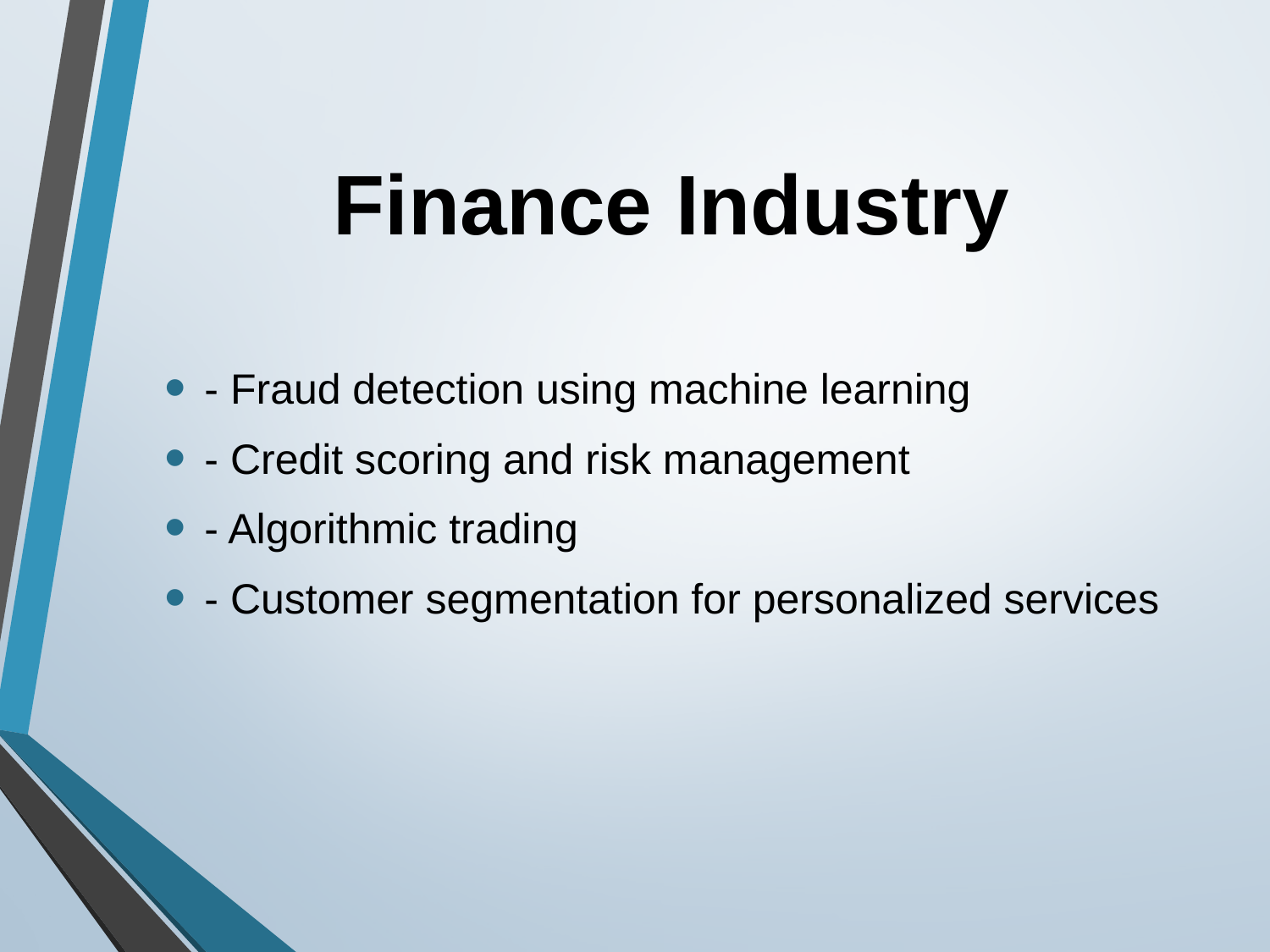

# Finance Industry
- Fraud detection using machine learning
- Credit scoring and risk management
- Algorithmic trading
- Customer segmentation for personalized services